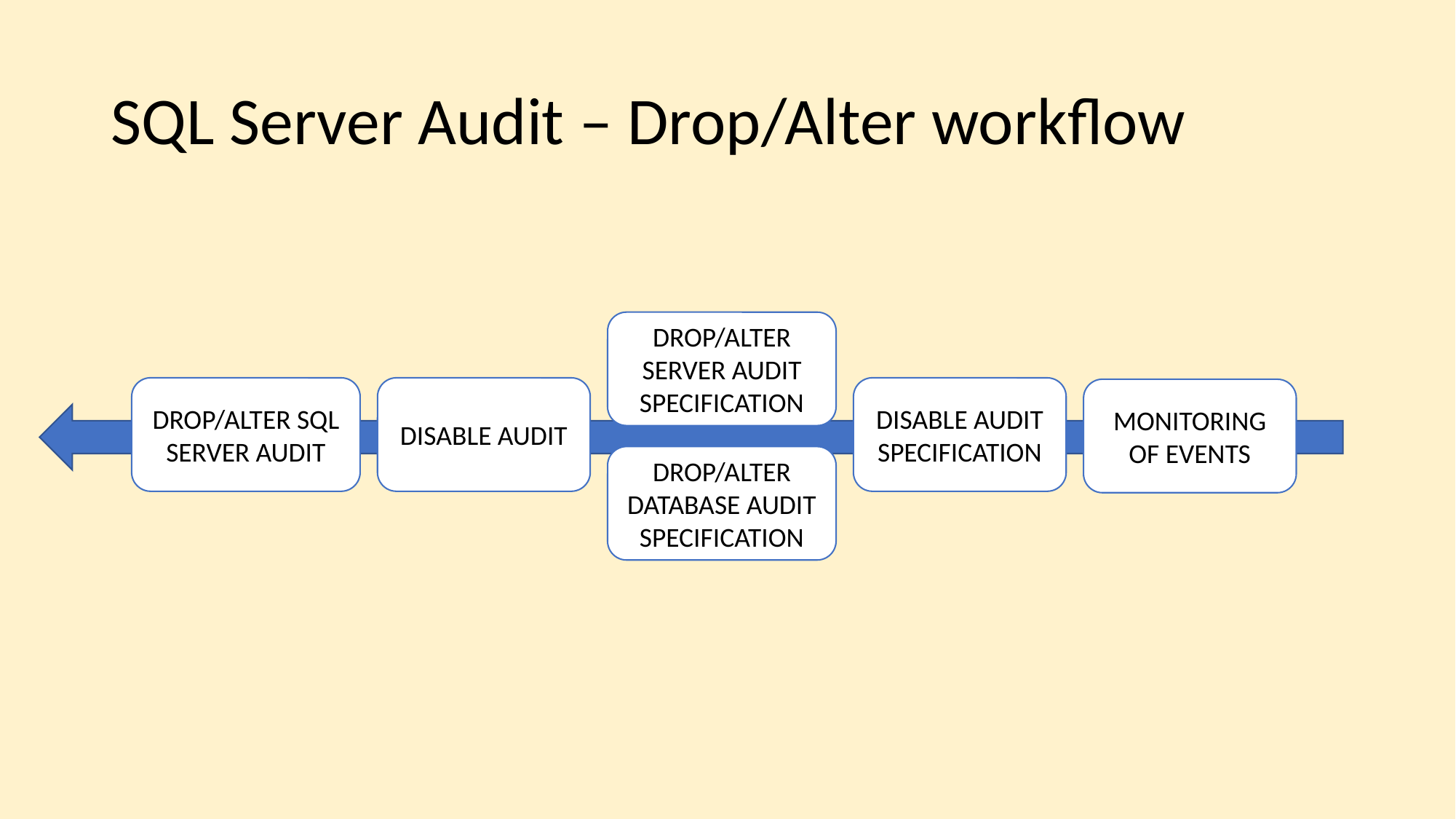

# SQL Server Audit – Drop/Alter workflow
DROP/ALTER SERVER AUDIT SPECIFICATION
DROP/ALTER DATABASE AUDIT SPECIFICATION
DROP/ALTER SQL SERVER AUDIT
DISABLE AUDIT
DISABLE AUDIT SPECIFICATION
MONITORING OF EVENTS